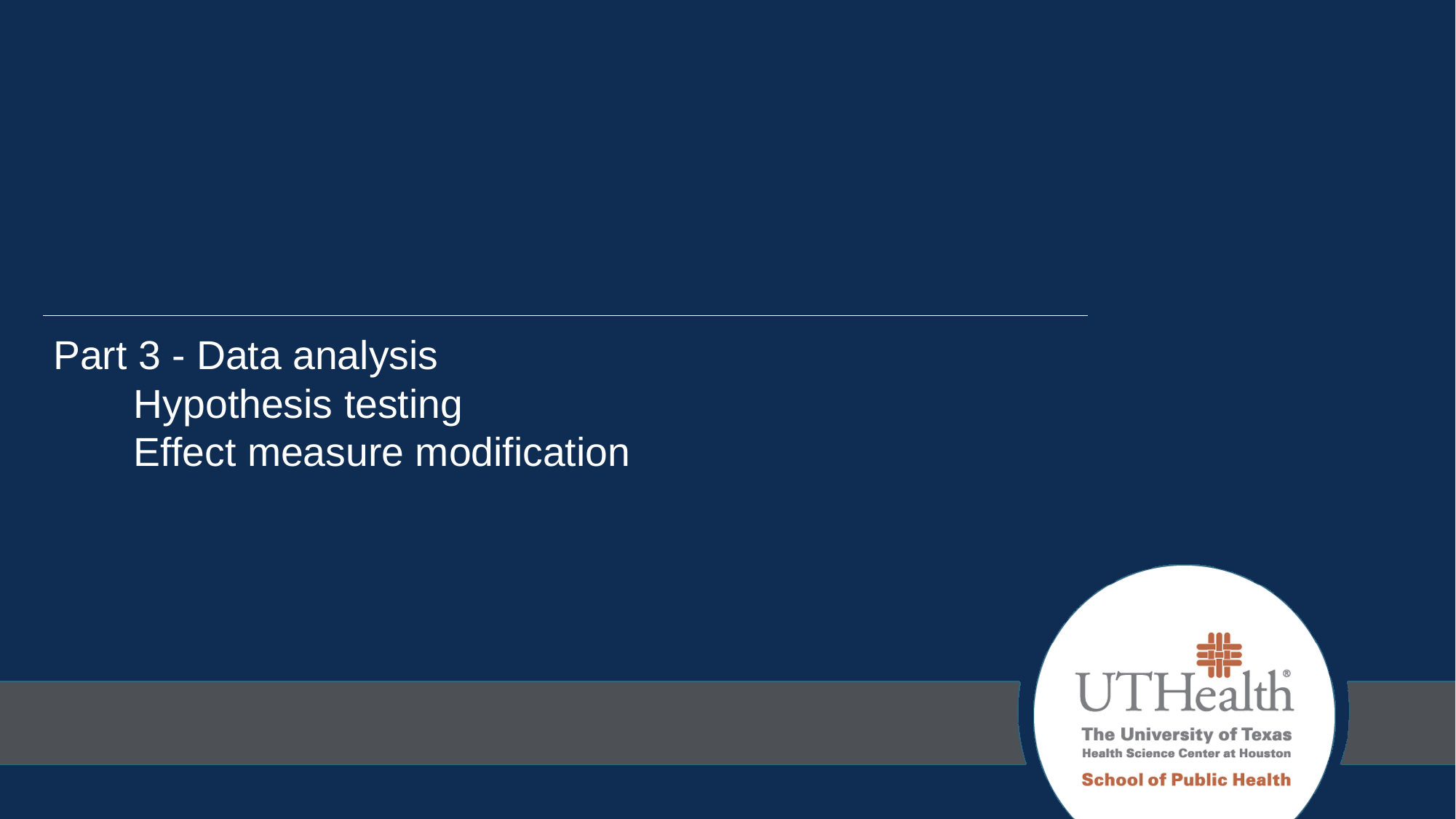

# Part 3 - Data analysis Hypothesis testing Effect measure modification